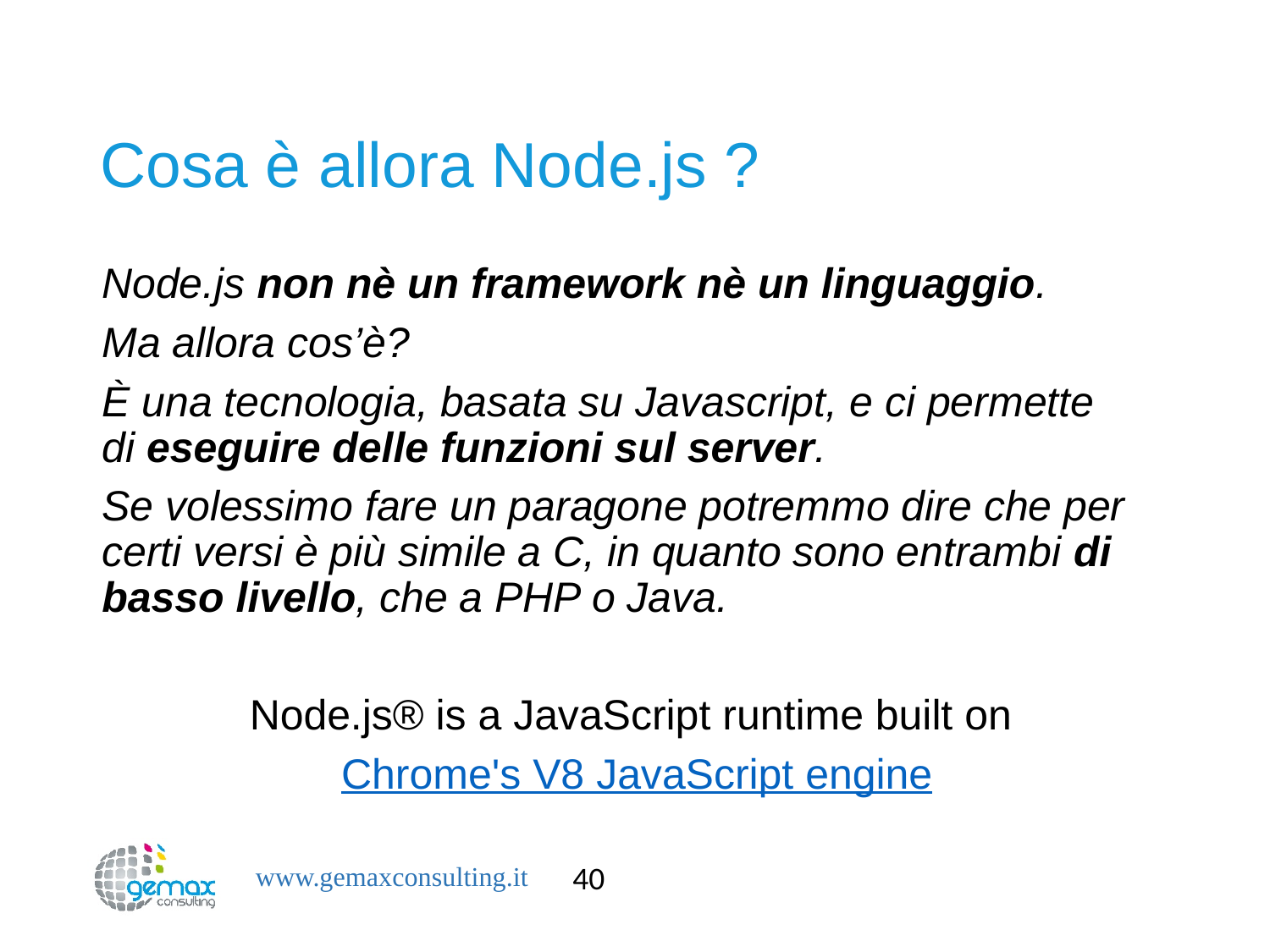

# Cosa è allora Node.js ?
Node.js non nè un framework nè un linguaggio.
Ma allora cos’è?
È una tecnologia, basata su Javascript, e ci permette di eseguire delle funzioni sul server.
Se volessimo fare un paragone potremmo dire che per certi versi è più simile a C, in quanto sono entrambi di basso livello, che a PHP o Java.

Node.js® is a JavaScript runtime built on
Chrome's V8 JavaScript engine
40